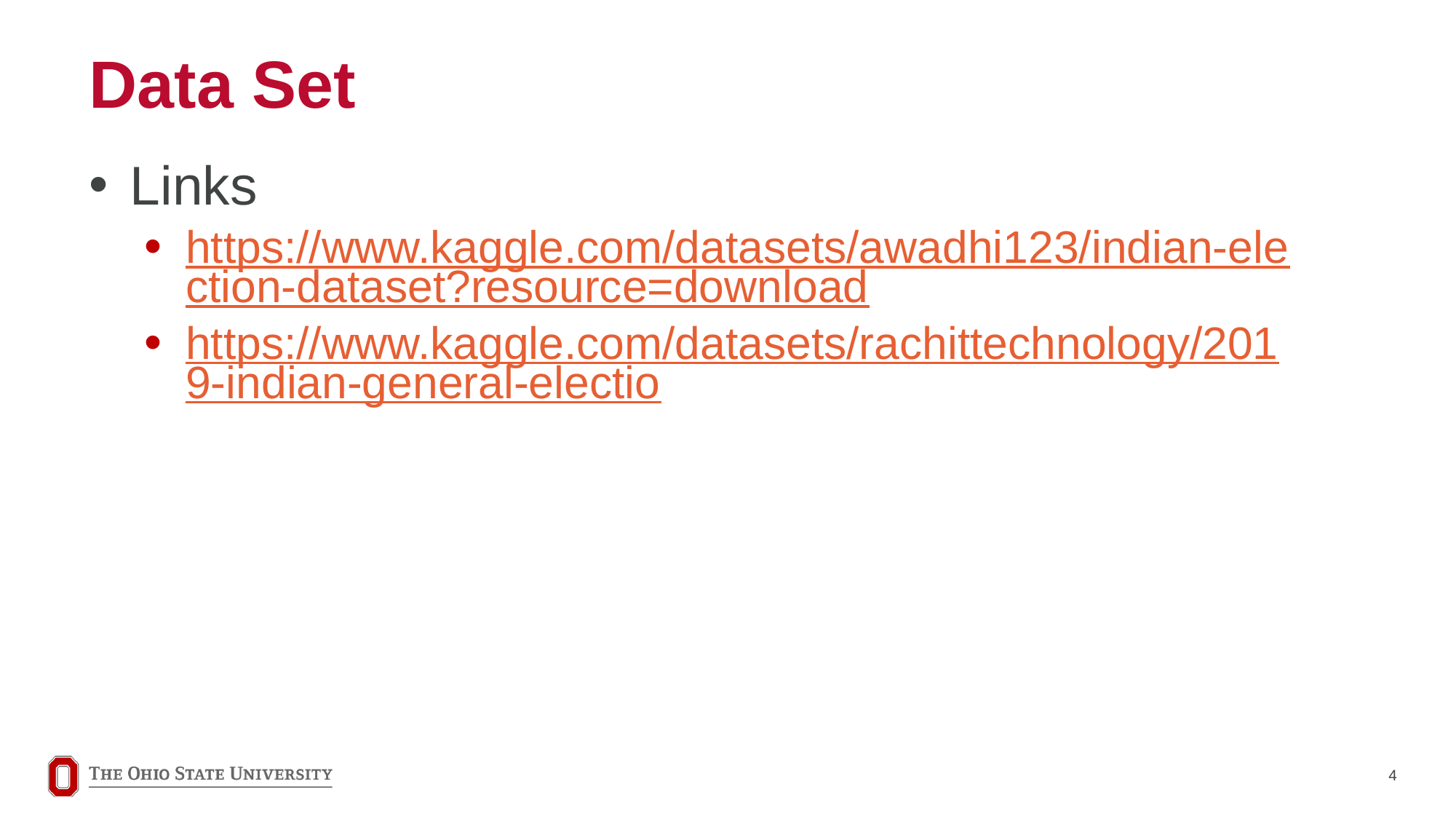

# Data Set
Links
https://www.kaggle.com/datasets/awadhi123/indian-election-dataset?resource=download
https://www.kaggle.com/datasets/rachittechnology/2019-indian-general-electio

4